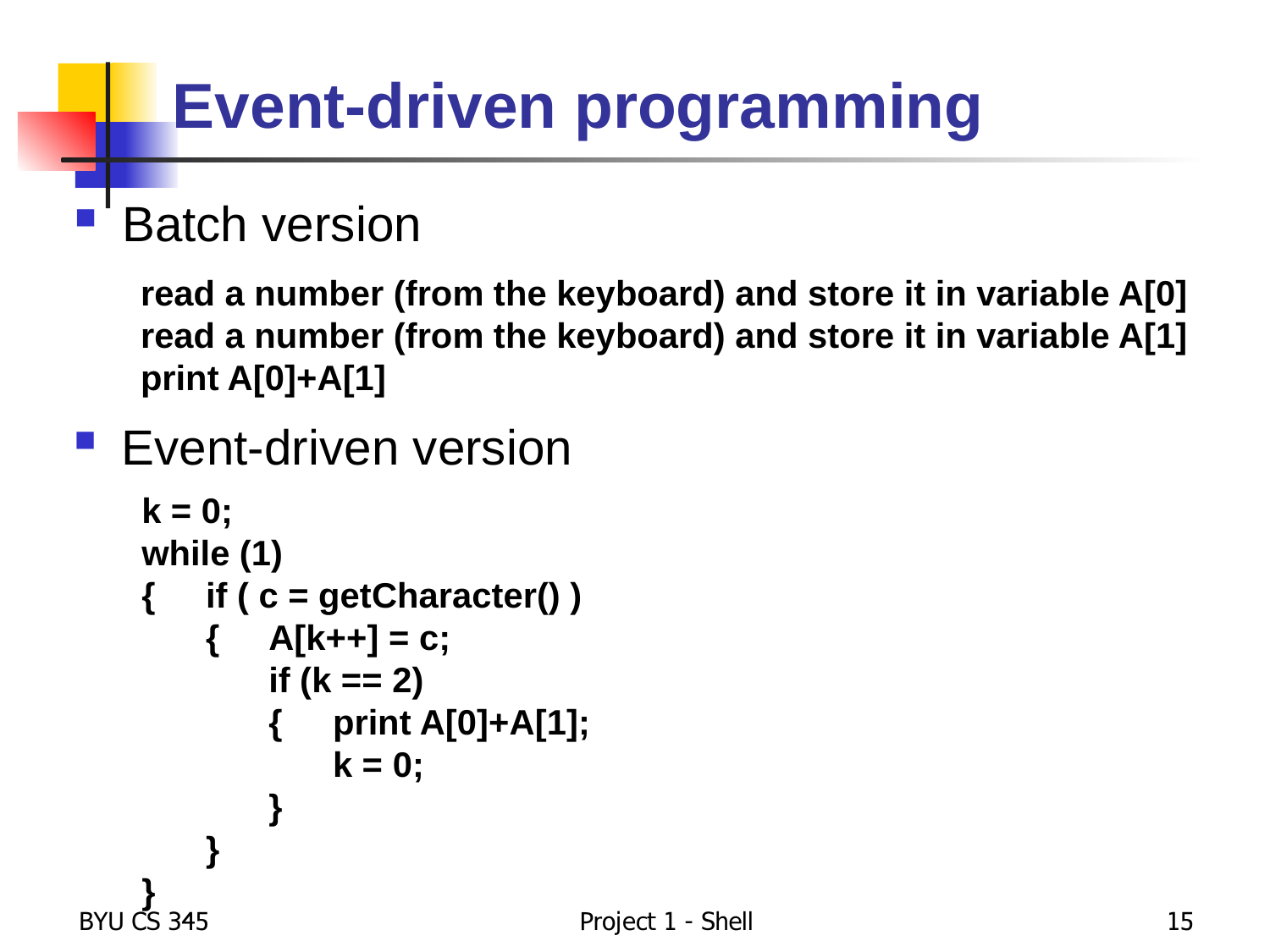

# Event-driven programming
Batch version
read a number (from the keyboard) and store it in variable A[0]
read a number (from the keyboard) and store it in variable A[1]
print A[0]+A[1]
Event-driven version
k = 0;
while (1)
{	if ( c = getCharacter() )
	{	A[k++] = c;
		if (k == 2)
		{	print A[0]+A[1];
			k = 0;
		}
	}
}
BYU CS 345
Project 1 - Shell
15